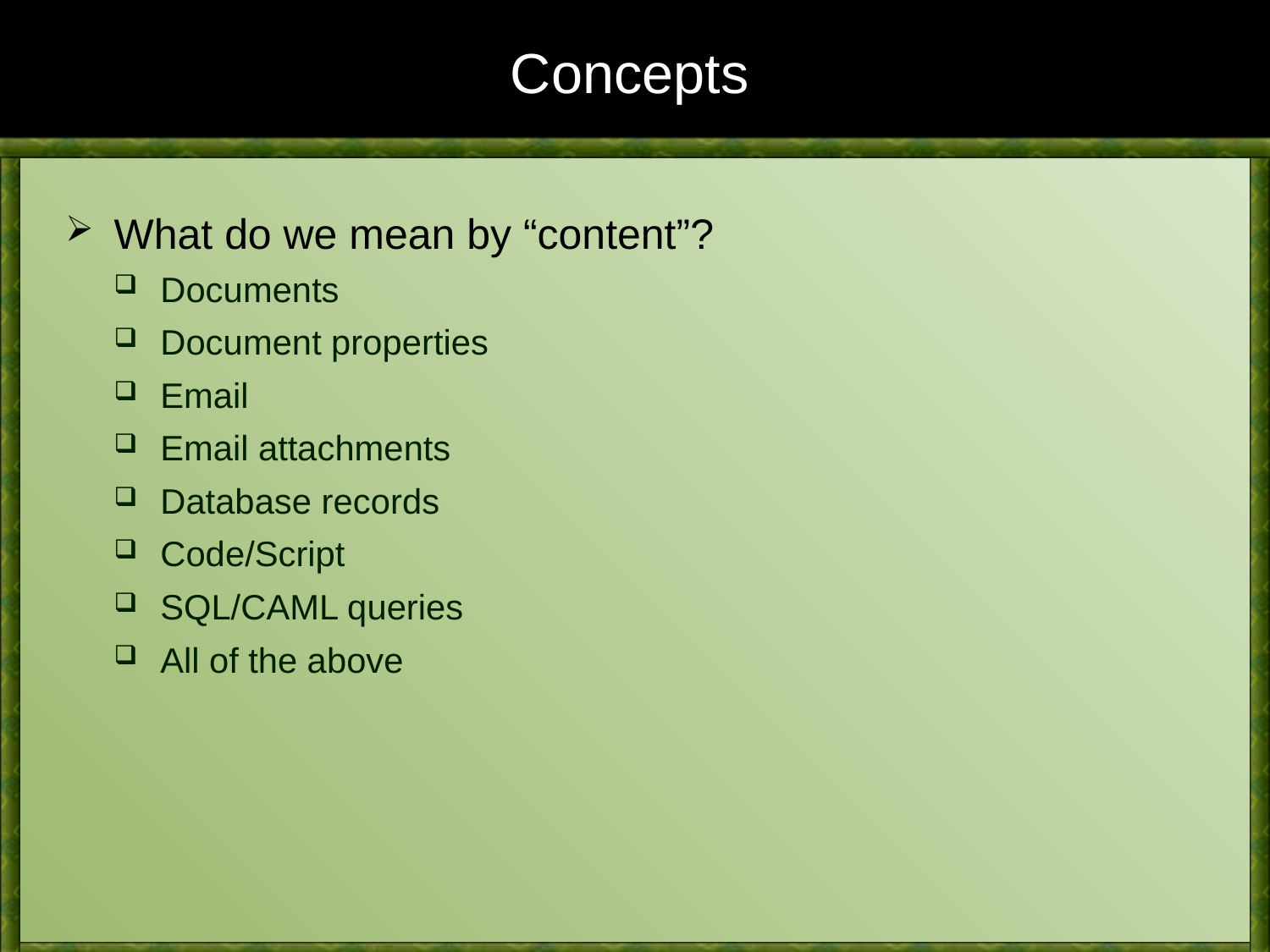

# Concepts
What do we mean by “content”?
Documents
Document properties
Email
Email attachments
Database records
Code/Script
SQL/CAML queries
All of the above